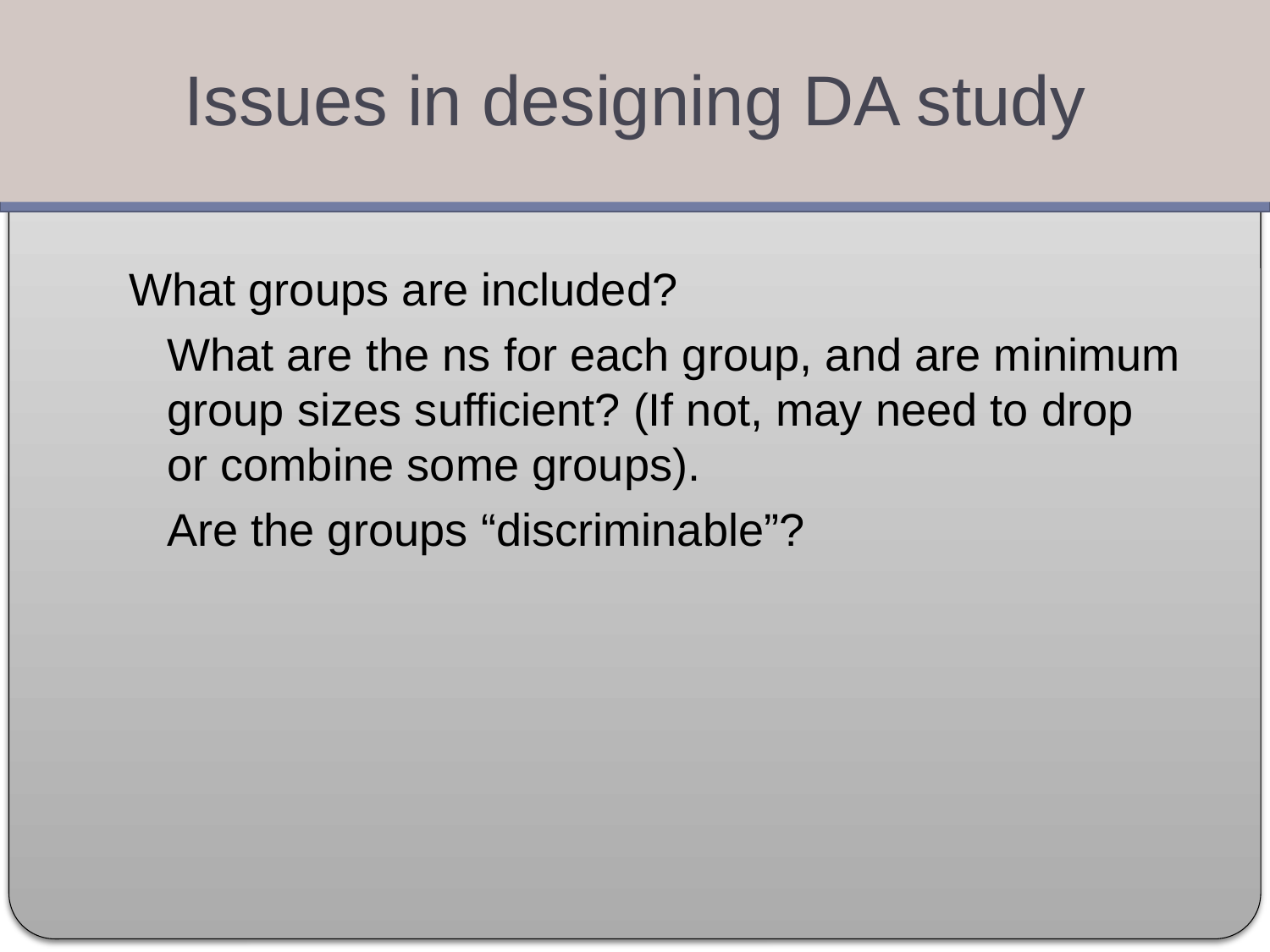

Issues in designing DA study
#

What groups are included?
   What are the ns for each group, and are minimum group sizes sufficient? (If not, may need to drop or combine some groups).
   Are the groups “discriminable”?